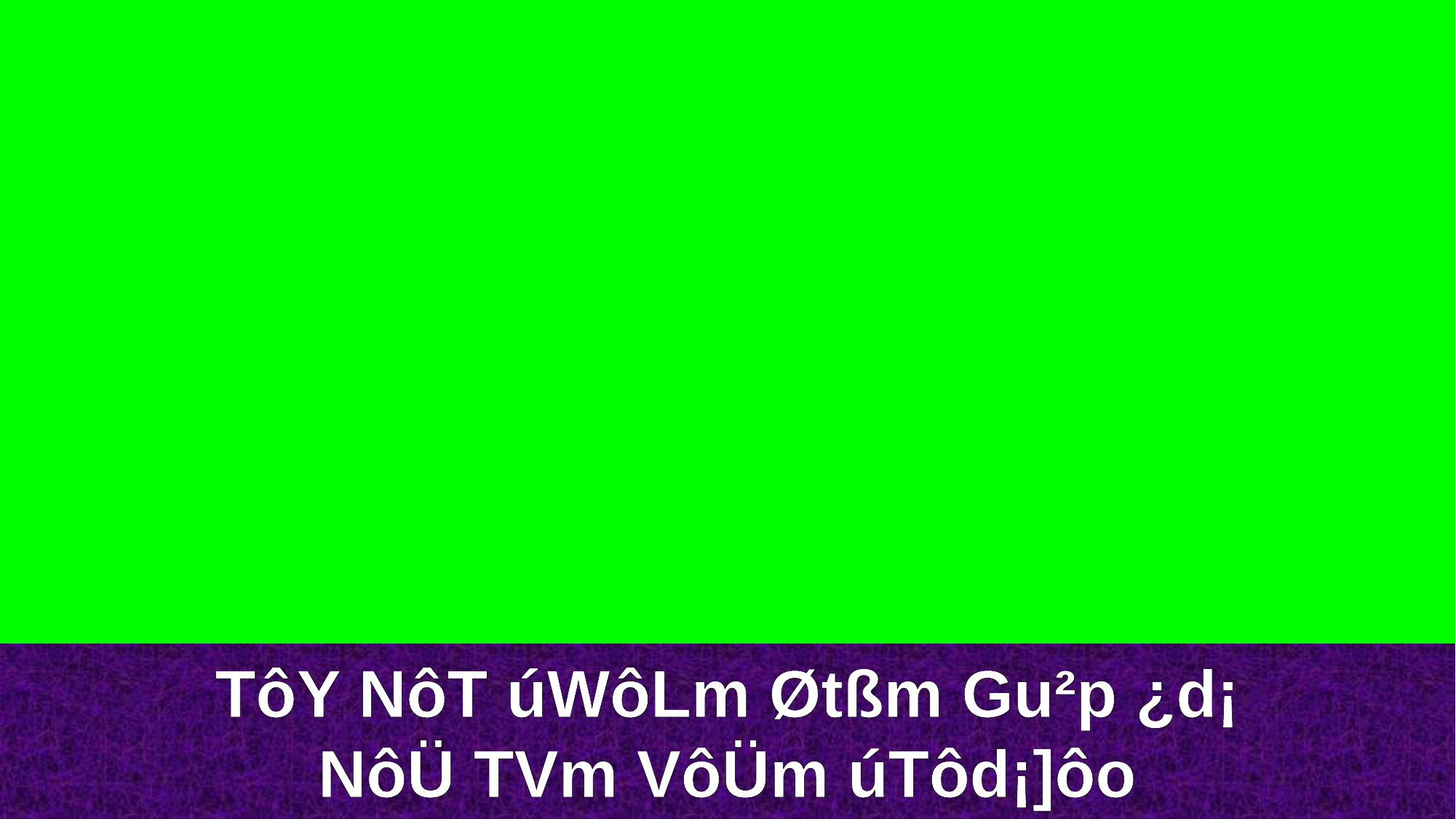

TôY NôT úWôLm Øtßm Gu²p ¿d¡
NôÜ TVm VôÜm úTôd¡]ôo